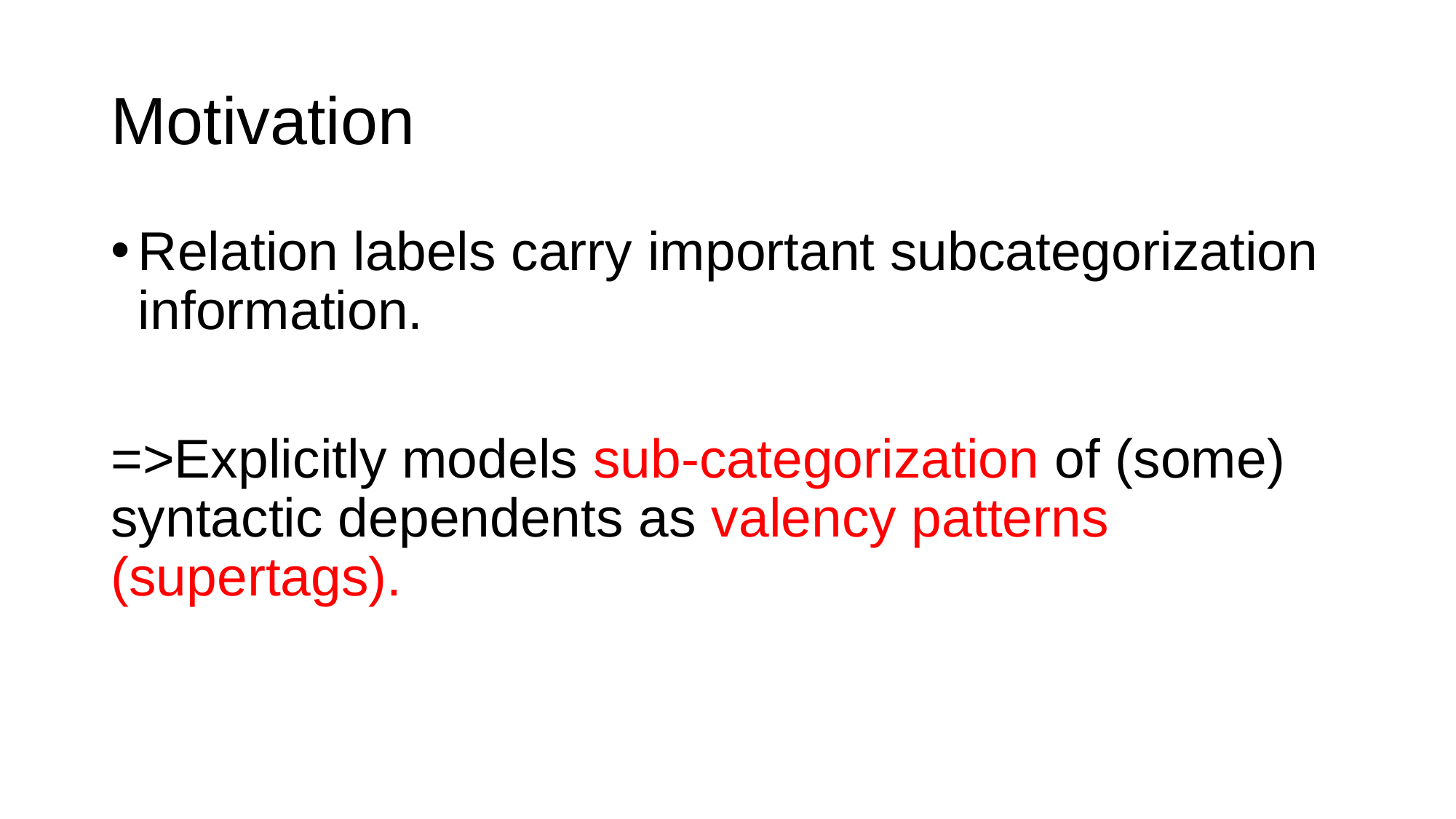

# Motivation
Relation labels carry important subcategorization information.

=>Explicitly models sub-categorization of (some) syntactic dependents as valency patterns (supertags).